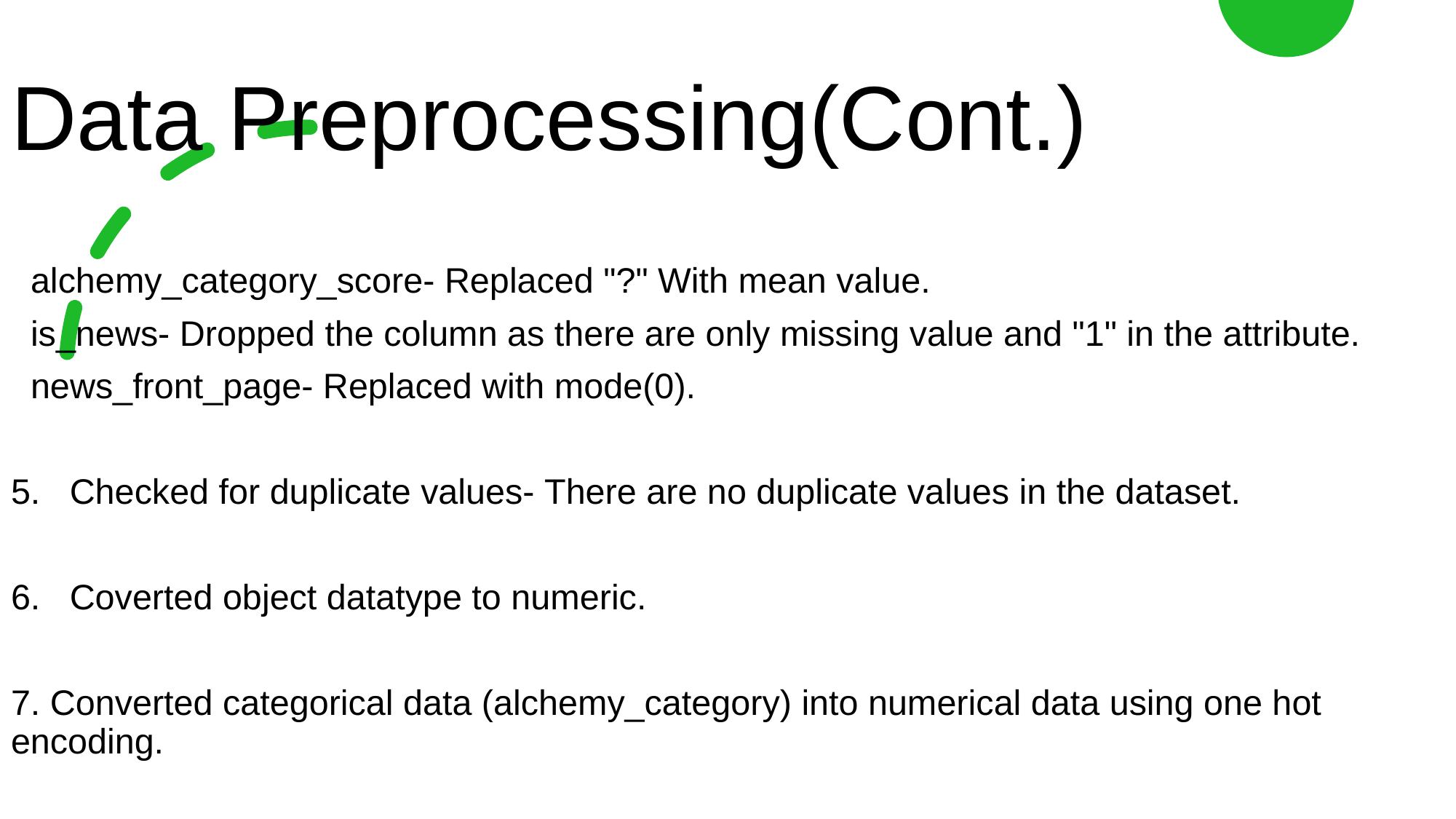

# Data Preprocessing(Cont.)
  alchemy_category_score- Replaced "?" With mean value.
  is_news- Dropped the column as there are only missing value and "1" in the attribute.
  news_front_page- Replaced with mode(0).

5.   Checked for duplicate values- There are no duplicate values in the dataset.

6.   Coverted object datatype to numeric.

7. Converted categorical data (alchemy_category) into numerical data using one hot encoding.